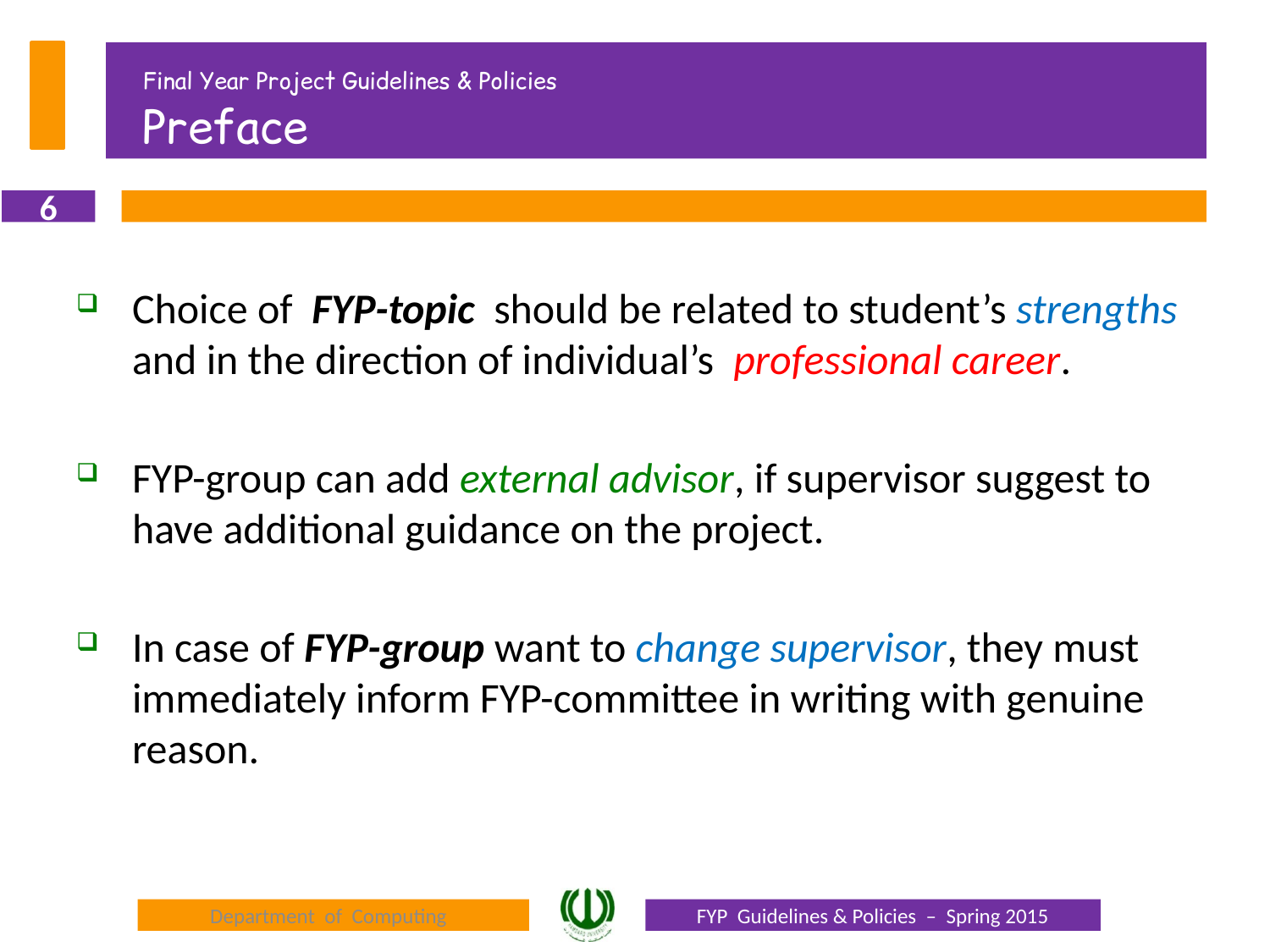

# Final Year Project Guidelines & Policies Preface
6
Choice of  FYP-topic  should be related to student’s strengths and in the direction of individual’s  professional career.

FYP-group can add external advisor, if supervisor suggest to have additional guidance on the project.

In case of FYP-group want to change supervisor, they must immediately inform FYP-committee in writing with genuine reason.

Department  of  Computing